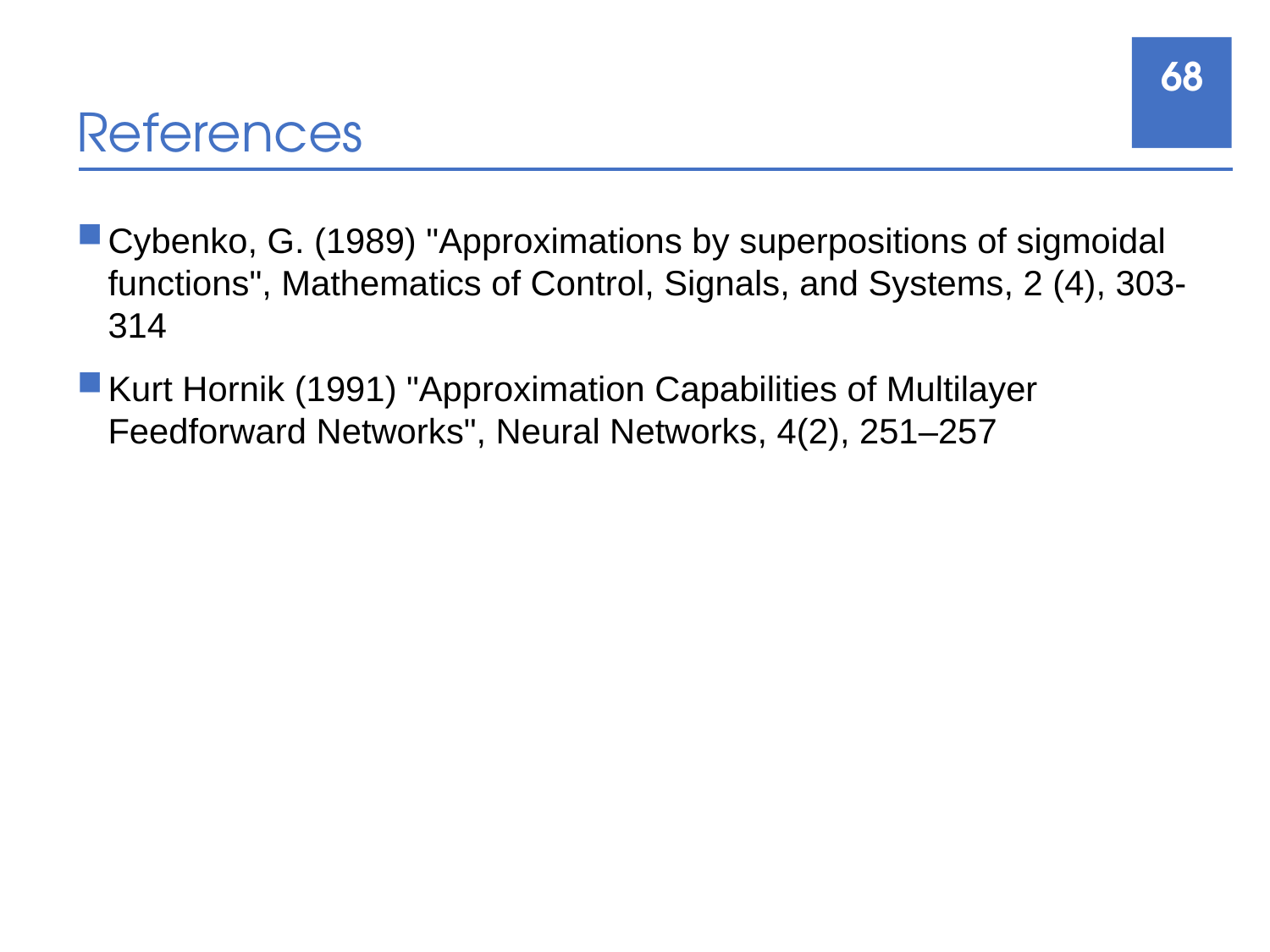

68
# References

Cybenko, G. (1989) "Approximations by superpositions of sigmoidal functions", Mathematics of Control, Signals, and Systems, 2 (4), 303-314
Kurt Hornik (1991) "Approximation Capabilities of Multilayer Feedforward Networks", Neural Networks, 4(2), 251–257